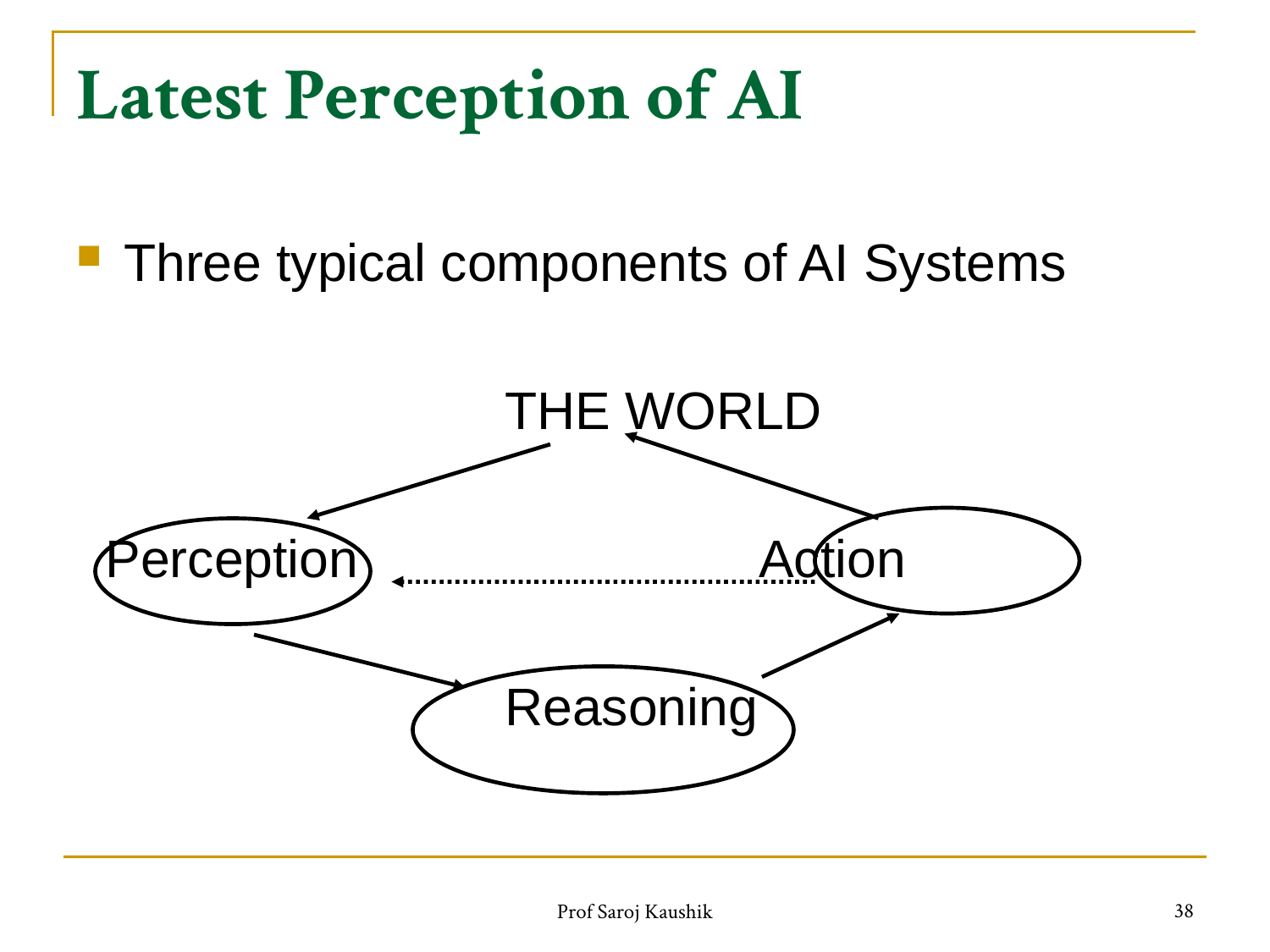

# Latest Perception of AI
Three typical components of AI Systems

				THE WORLD

  Perception				Action

				Reasoning

38
Prof Saroj Kaushik